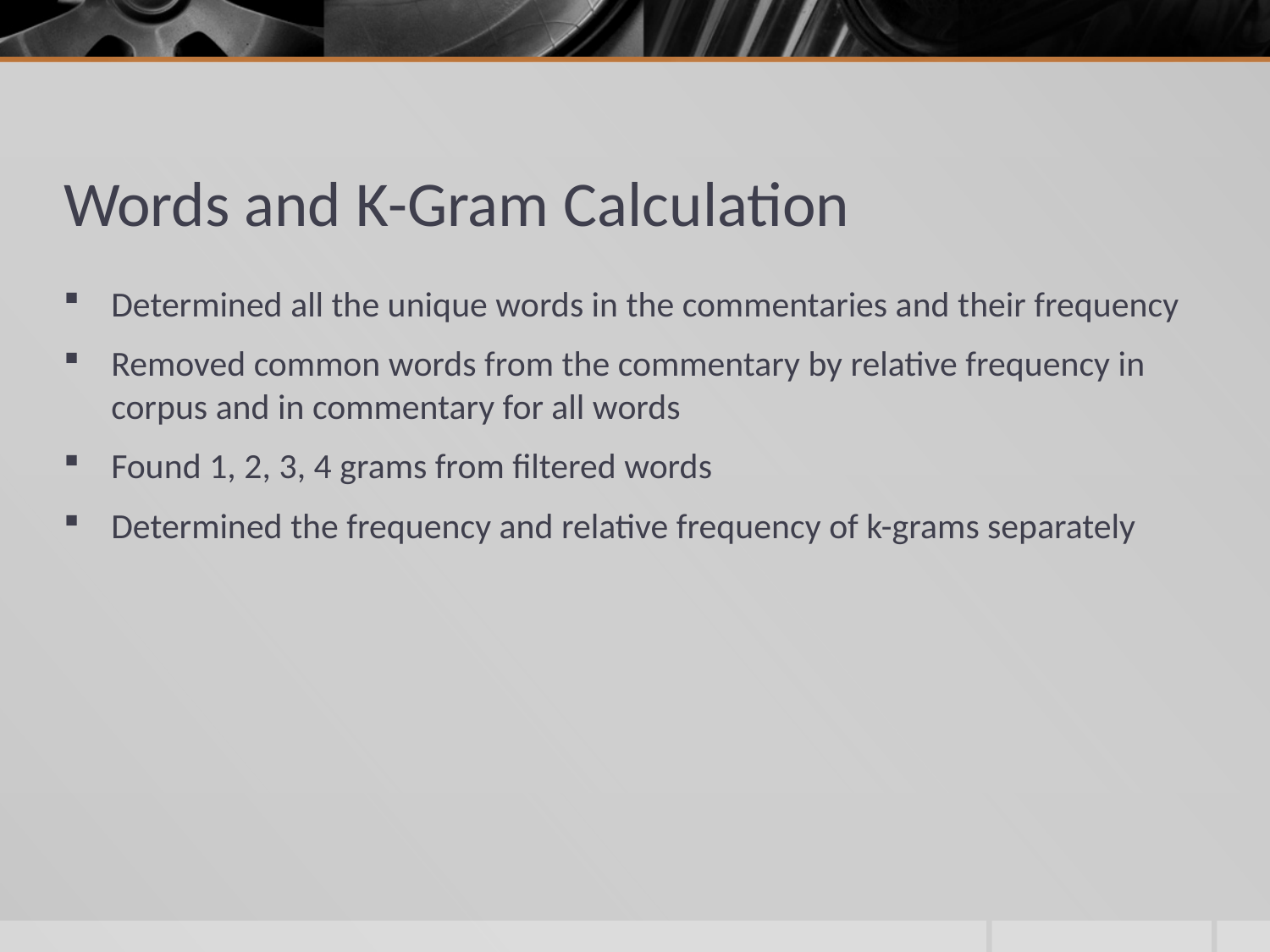

# Words and K-Gram Calculation
Determined all the unique words in the commentaries and their frequency
Removed common words from the commentary by relative frequency in corpus and in commentary for all words
Found 1, 2, 3, 4 grams from filtered words
Determined the frequency and relative frequency of k-grams separately